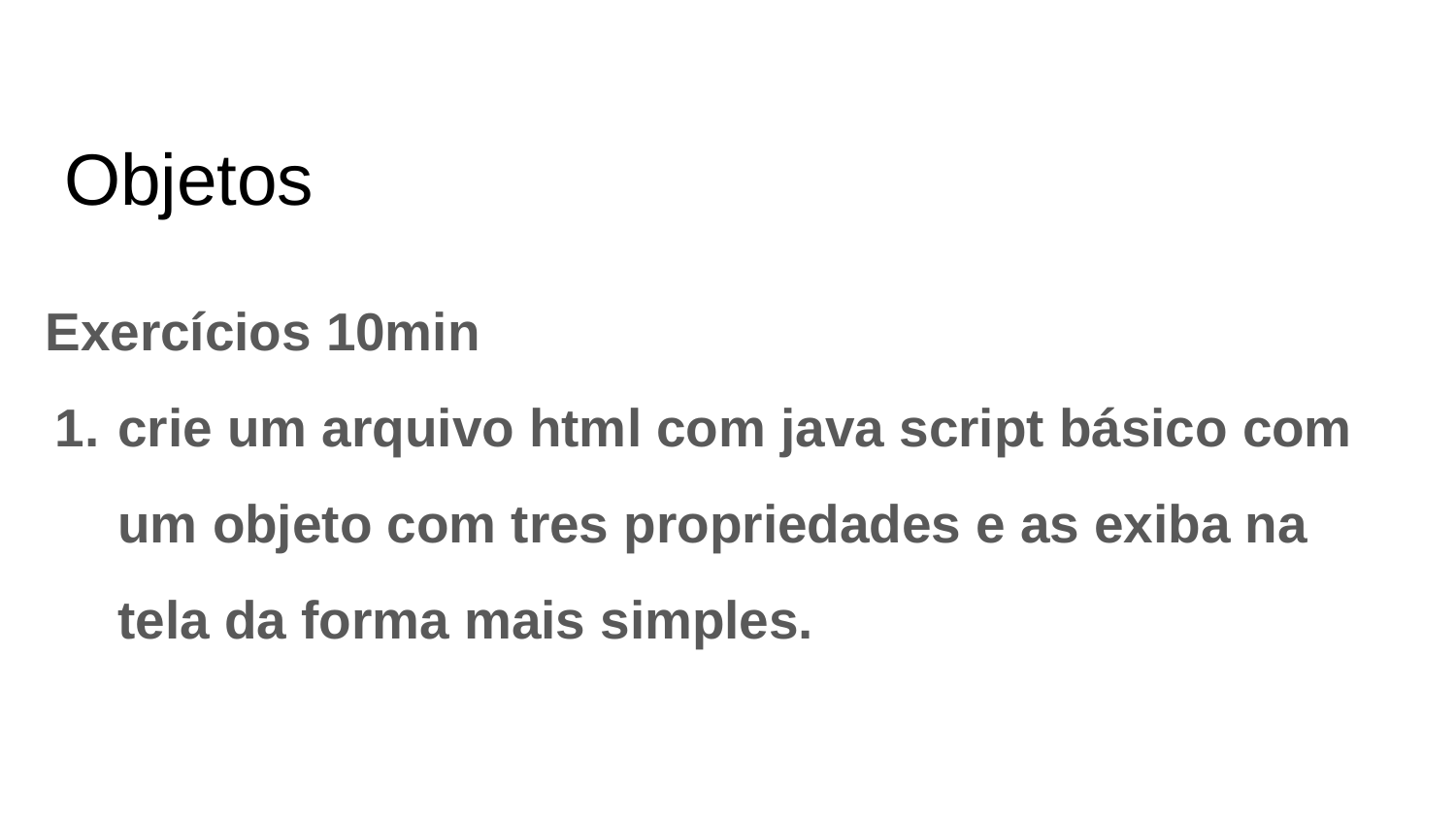

# Objetos
Exercícios 10min
crie um arquivo html com java script básico com um objeto com tres propriedades e as exiba na tela da forma mais simples.